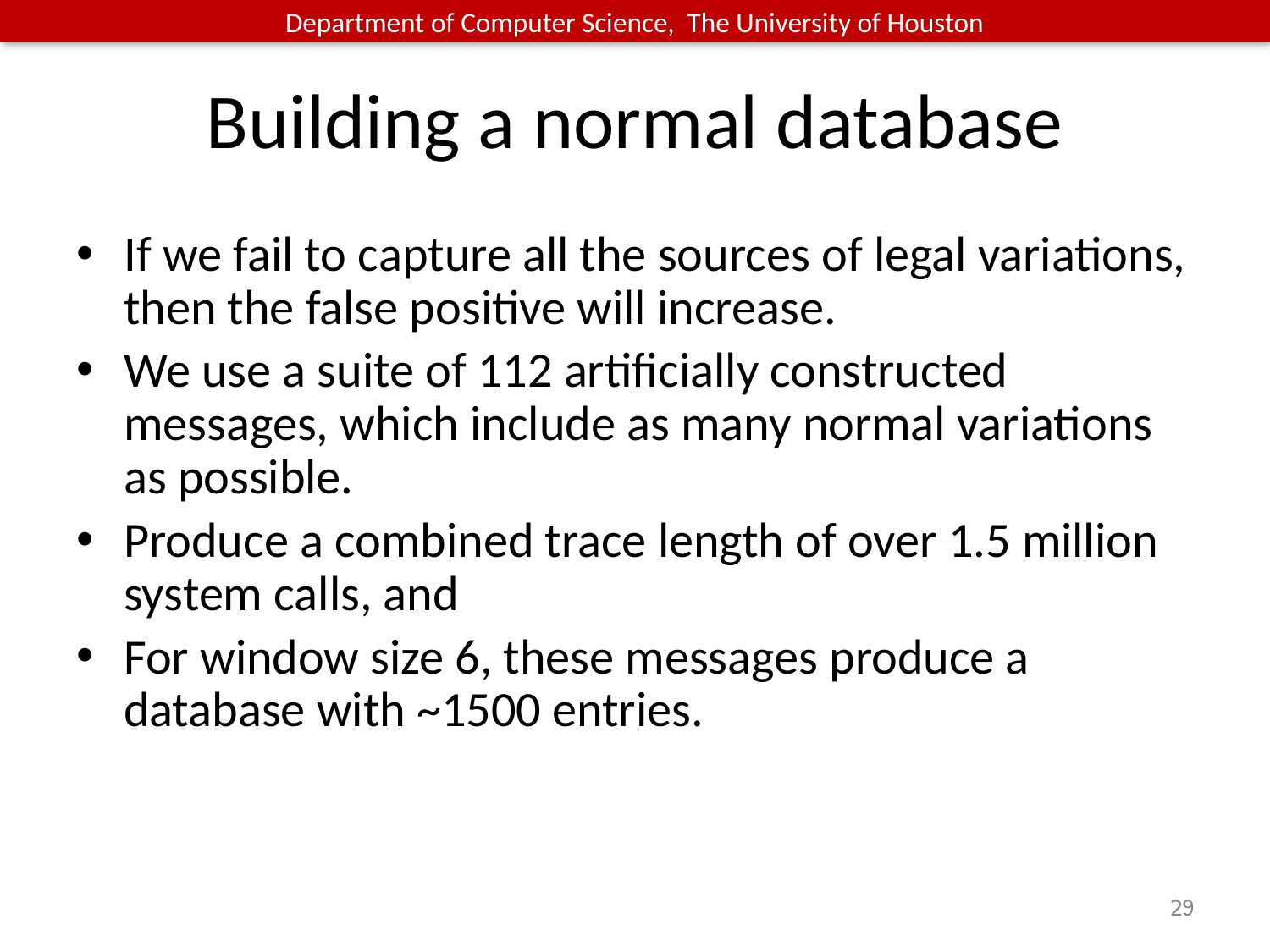

# Building a normal database
If we fail to capture all the sources of legal variations, then the false positive will increase.
We use a suite of 112 artificially constructed messages, which include as many normal variations as possible.
Produce a combined trace length of over 1.5 million system calls, and
For window size 6, these messages produce a database with ~1500 entries.
29